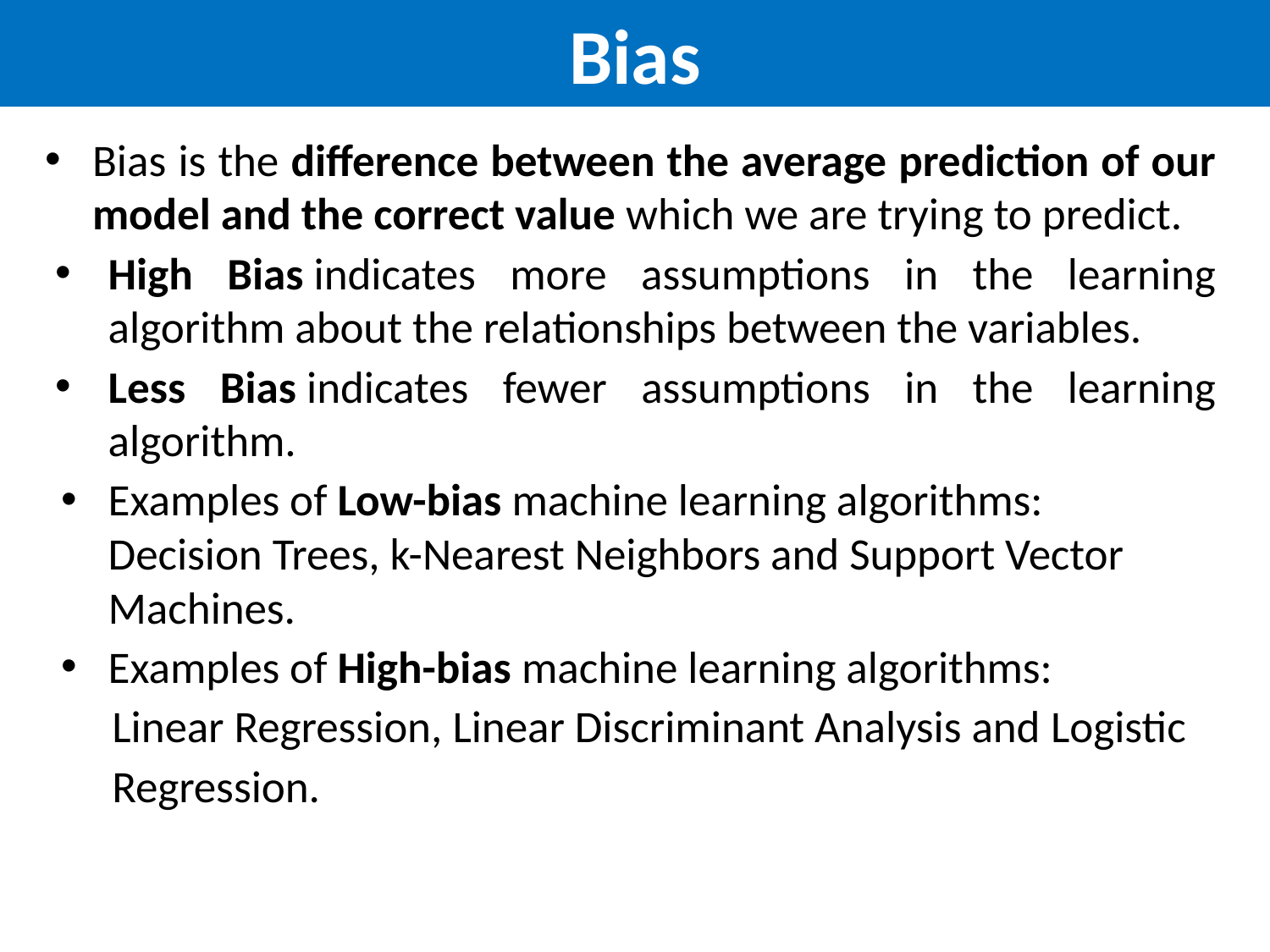

# Bias
Bias is the difference between the average prediction of our model and the correct value which we are trying to predict.
High Bias indicates more assumptions in the learning algorithm about the relationships between the variables.
Less Bias indicates fewer assumptions in the learning algorithm.
Examples of Low-bias machine learning algorithms:  Decision Trees, k-Nearest Neighbors and Support Vector Machines.
Examples of High-bias machine learning algorithms:
     Linear Regression, Linear Discriminant Analysis and Logistic
     Regression.